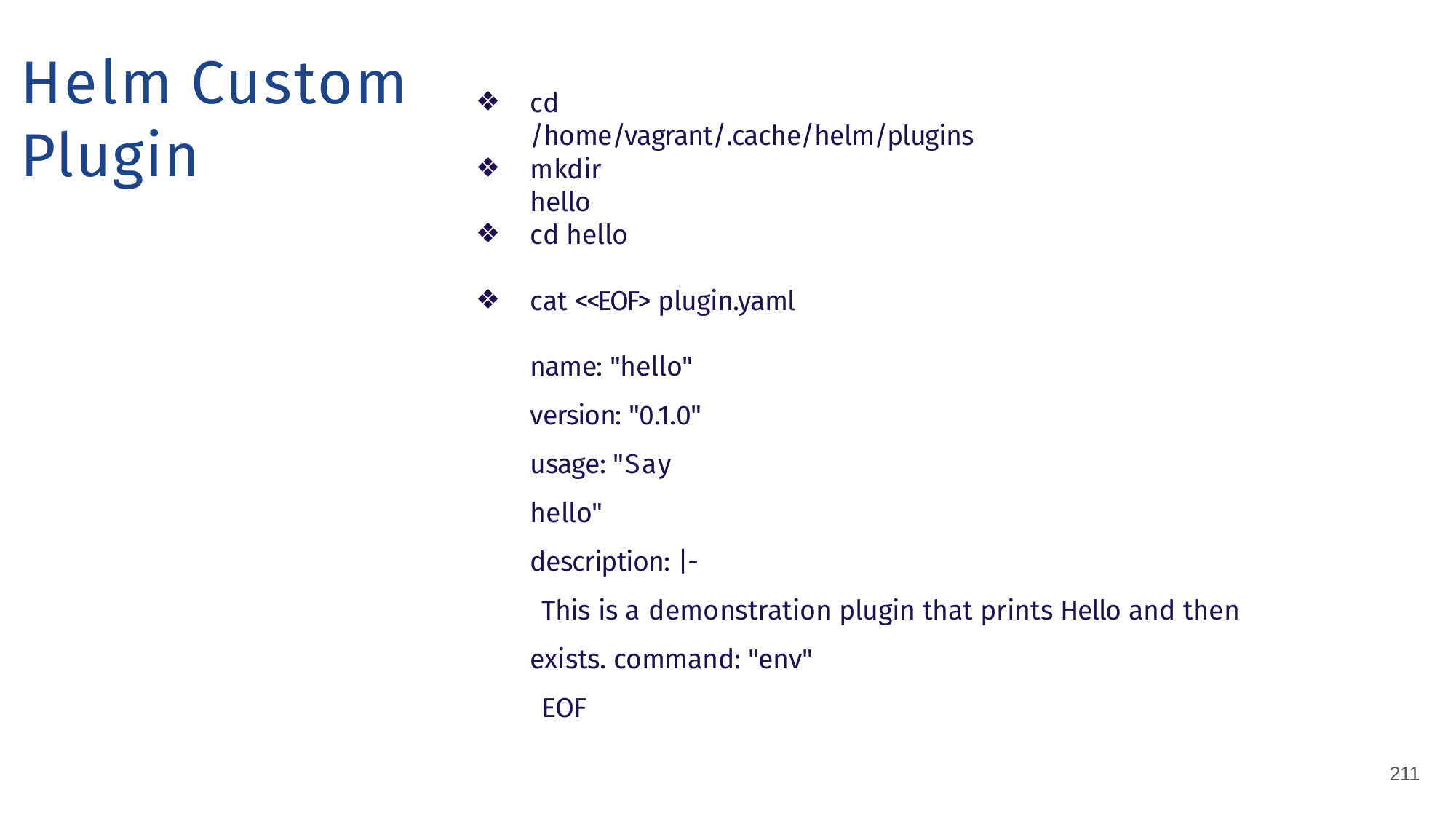

# Helm Custom Plugin
cd /home/vagrant/.cache/helm/plugins
mkdir hello
cd hello
cat <<EOF> plugin.yaml name: "hello"
version: "0.1.0" usage: "Say hello" description: |-
This is a demonstration plugin that prints Hello and then exists. command: "env"
EOF
211